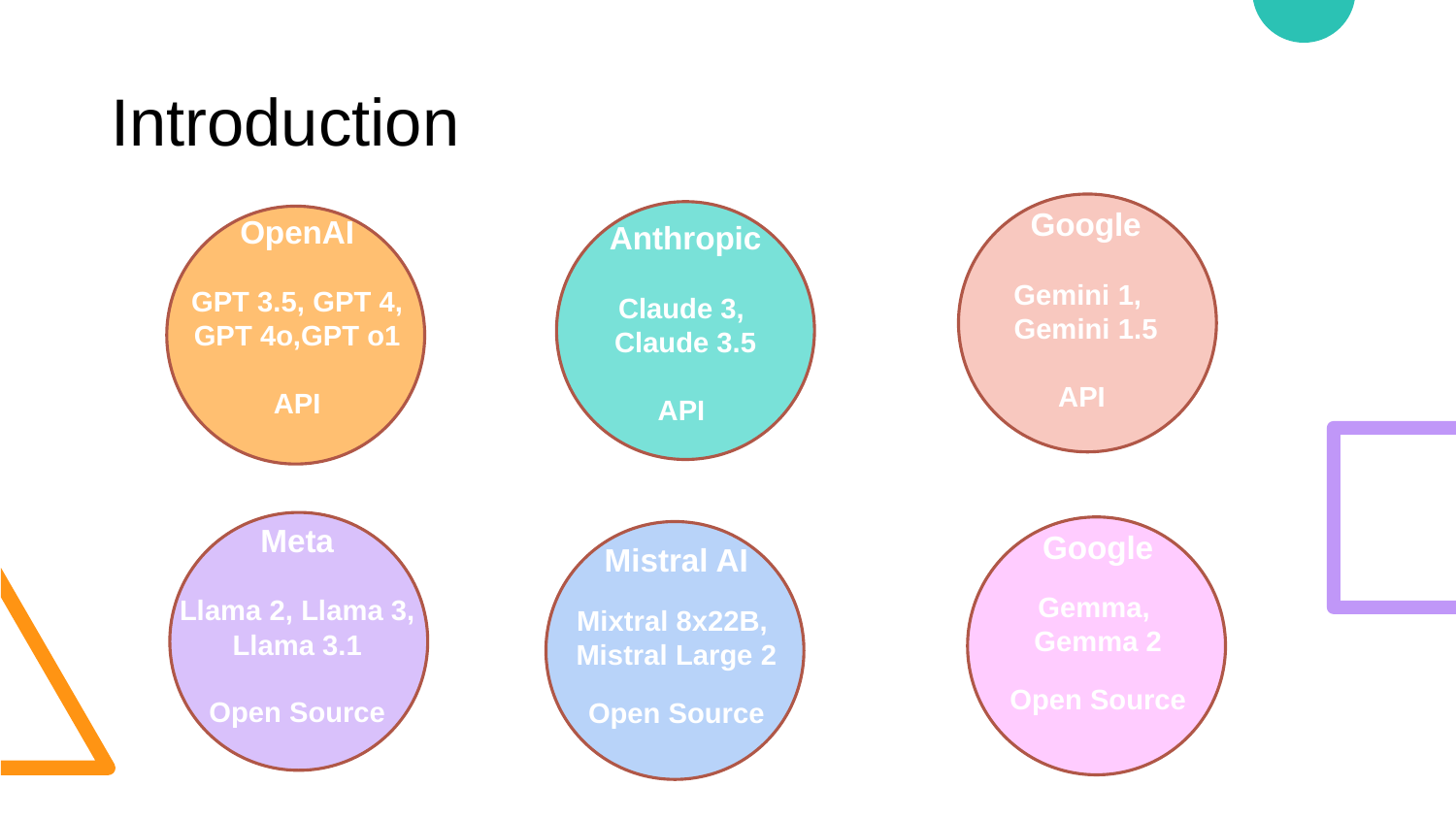

# Introduction

Google

Gemini 1,   Gemini 1.5

API

Anthropic

Claude 3,  Claude 3.5

API

OpenAI

GPT 3.5, GPT 4, GPT 4o,GPT o1

API

Meta

Llama 2, Llama 3, Llama 3.1

Open Source

Google

Gemma,
Gemma 2

Open Source

Mistral AI

Mixtral 8x22B,
Mistral Large 2

Open Source